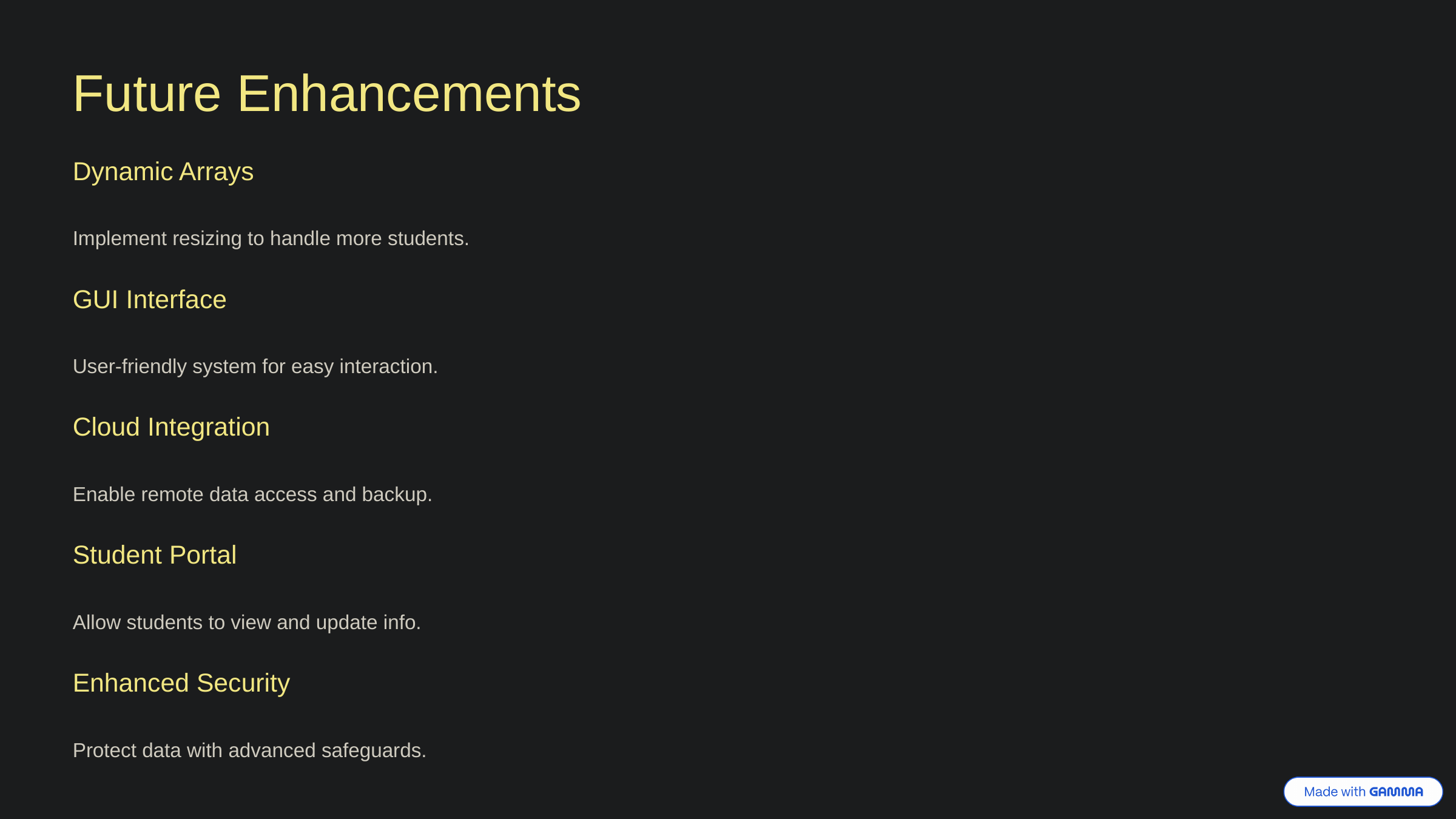

Future Enhancements
Dynamic Arrays
Implement resizing to handle more students.
GUI Interface
User-friendly system for easy interaction.
Cloud Integration
Enable remote data access and backup.
Student Portal
Allow students to view and update info.
Enhanced Security
Protect data with advanced safeguards.